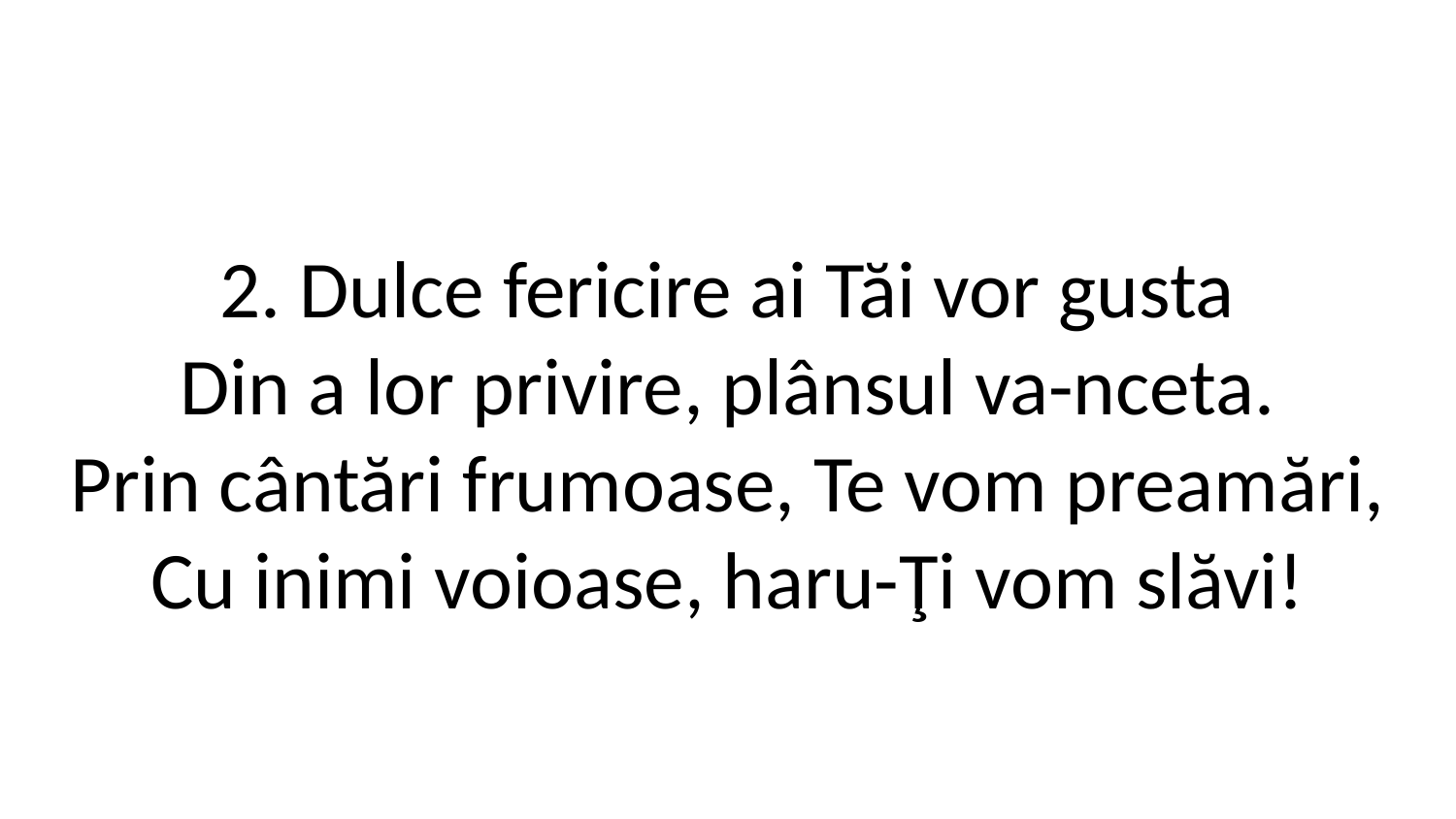

2. Dulce fericire ai Tăi vor gusta
Din a lor privire, plânsul va-nceta.
Prin cântări frumoase, Te vom preamări,
Cu inimi voioase, haru-Ţi vom slăvi!